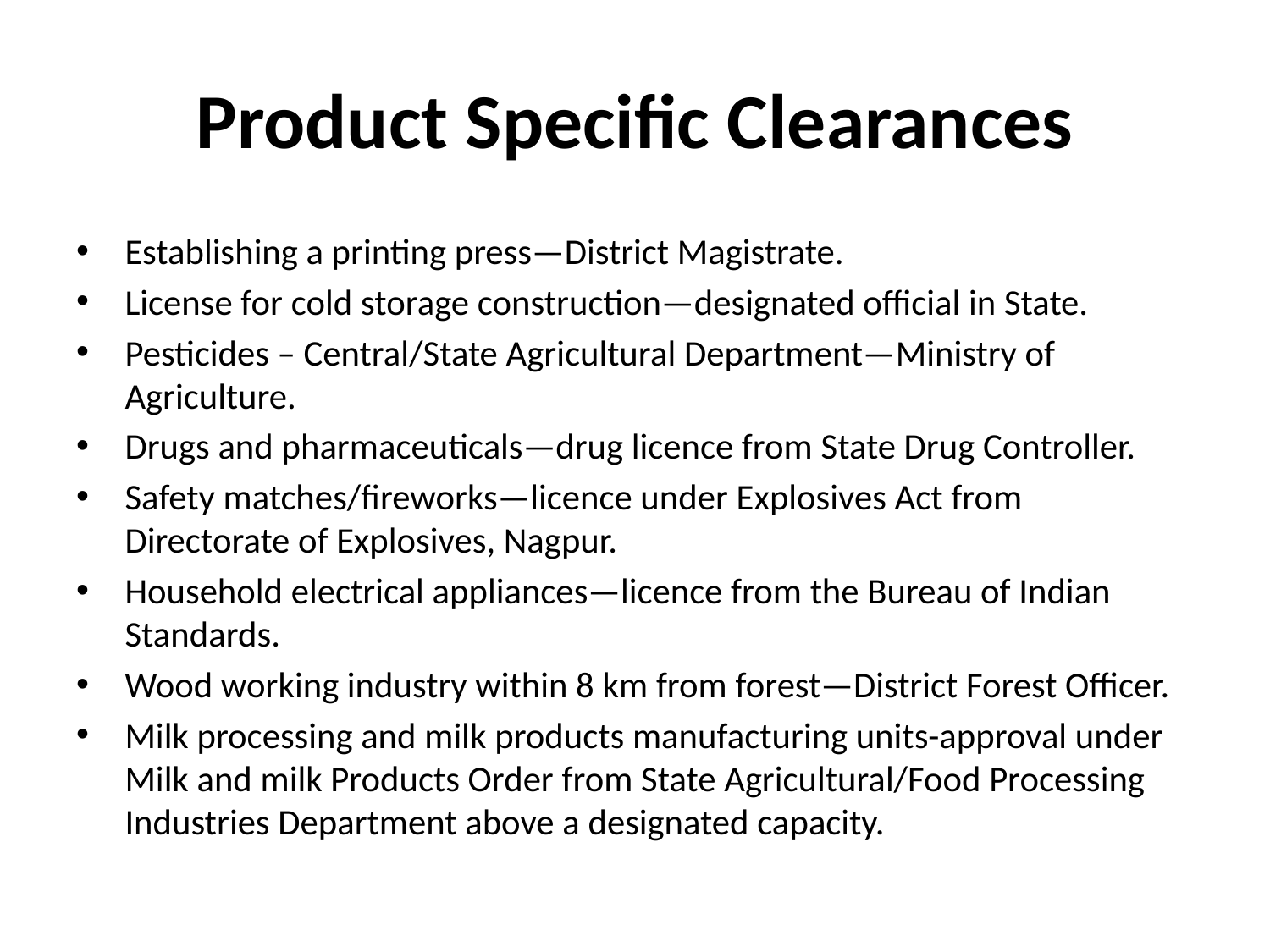

# Product Specific Clearances
Establishing a printing press—District Magistrate.
License for cold storage construction—designated official in State.
Pesticides – Central/State Agricultural Department—Ministry of Agriculture.
Drugs and pharmaceuticals—drug licence from State Drug Controller.
Safety matches/fireworks—licence under Explosives Act from Directorate of Explosives, Nagpur.
Household electrical appliances—licence from the Bureau of Indian Standards.
Wood working industry within 8 km from forest—District Forest Officer.
Milk processing and milk products manufacturing units-approval under Milk and milk Products Order from State Agricultural/Food Processing Industries Department above a designated capacity.